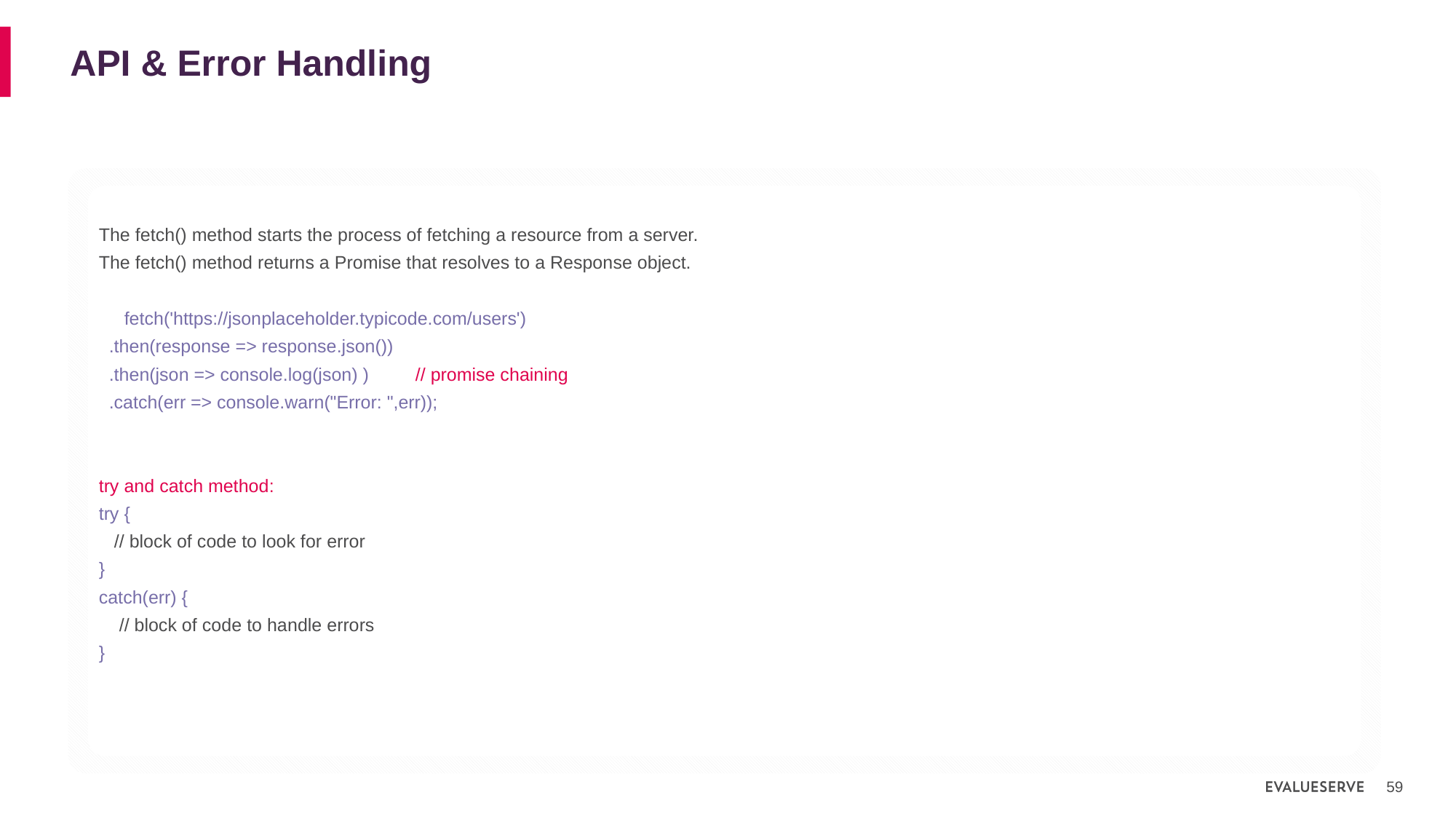

# API & Error Handling

The fetch() method starts the process of fetching a resource from a server.
The fetch() method returns a Promise that resolves to a Response object.

     fetch('https://jsonplaceholder.typicode.com/users')
  .then(response => response.json())
  .then(json => console.log(json) )         // promise chaining
  .catch(err => console.warn("Error: ",err));

try and catch method:
try {
   // block of code to look for error
}
catch(err) {
    // block of code to handle errors
}
59